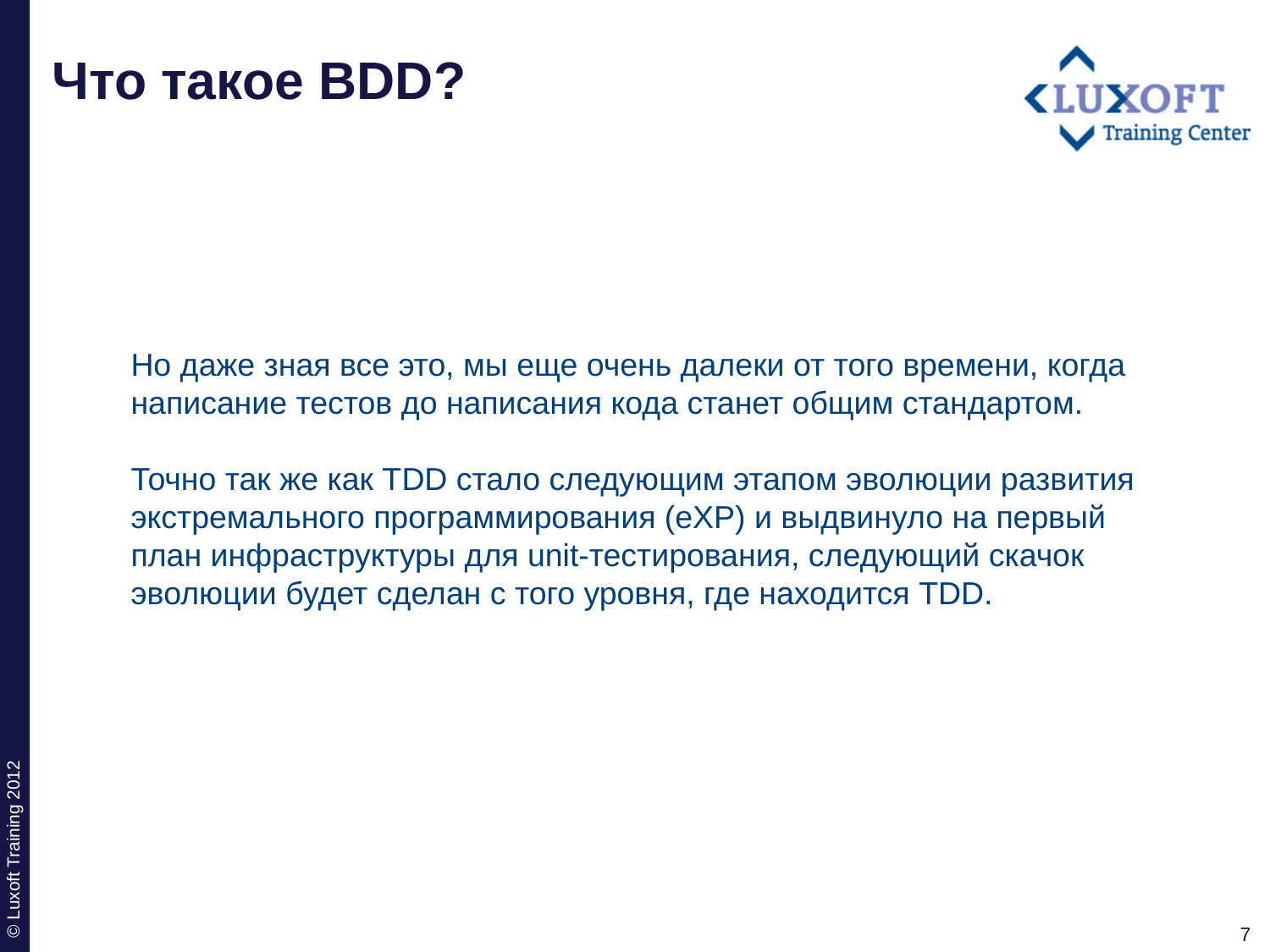

# Что такое BDD?
Но даже зная все это, мы еще очень далеки от того времени, когда написание тестов до написания кода станет общим стандартом.

Точно так же как TDD стало следующим этапом эволюции развития экстремального программирования (eXP) и выдвинуло на первый план инфраструктуры для unit-тестирования, следующий скачок эволюции будет сделан с того уровня, где находится TDD.